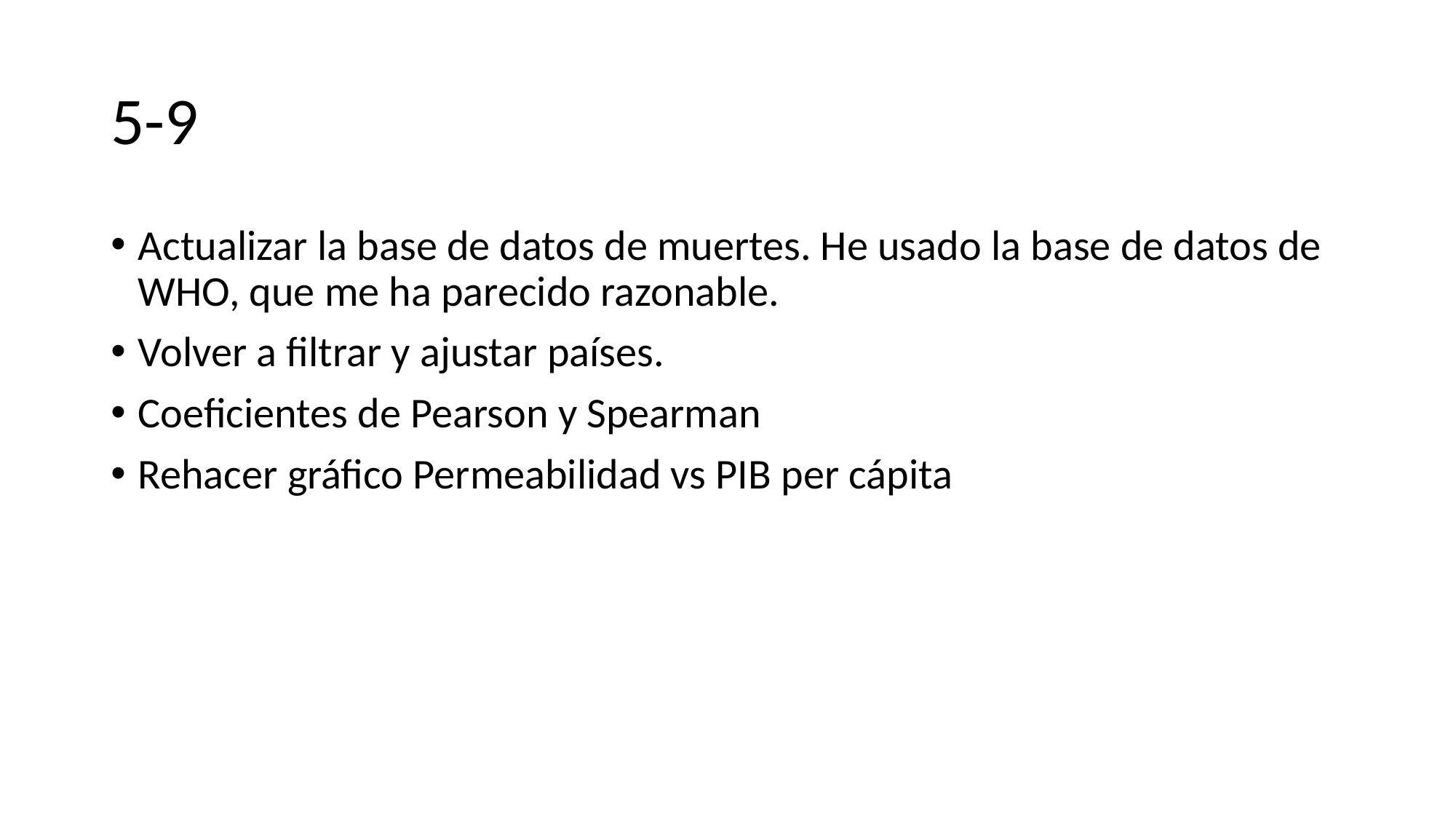

# 5-9
Actualizar la base de datos de muertes. He usado la base de datos de WHO, que me ha parecido razonable.
Volver a filtrar y ajustar países.
Coeficientes de Pearson y Spearman
Rehacer gráfico Permeabilidad vs PIB per cápita